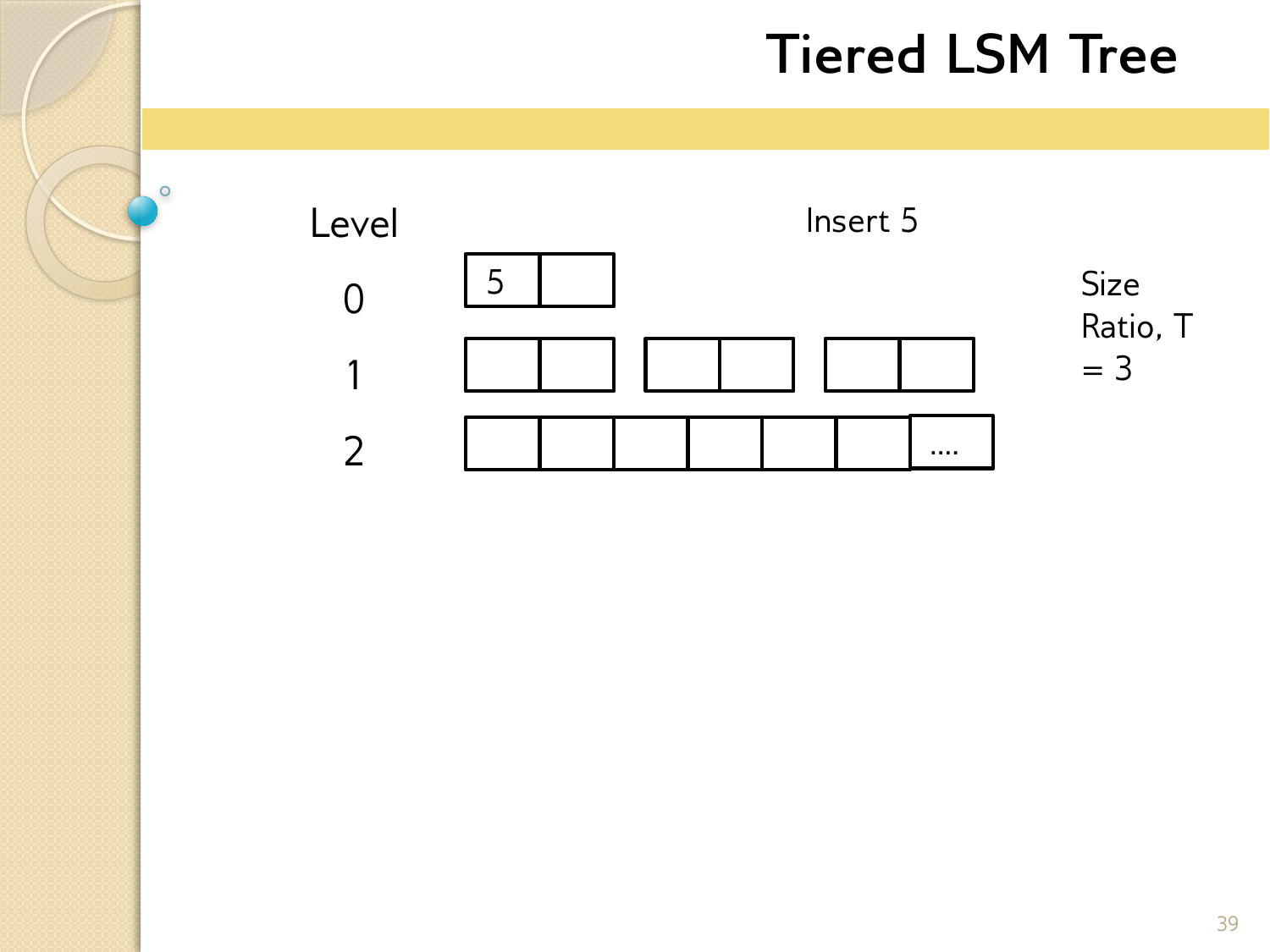

Tiered LSM Tree

Level
0
1
2
Insert 5
57

Size Ratio, T = 3
7
7
7
7
7
7
….7
7
7
7
7
7
7
39